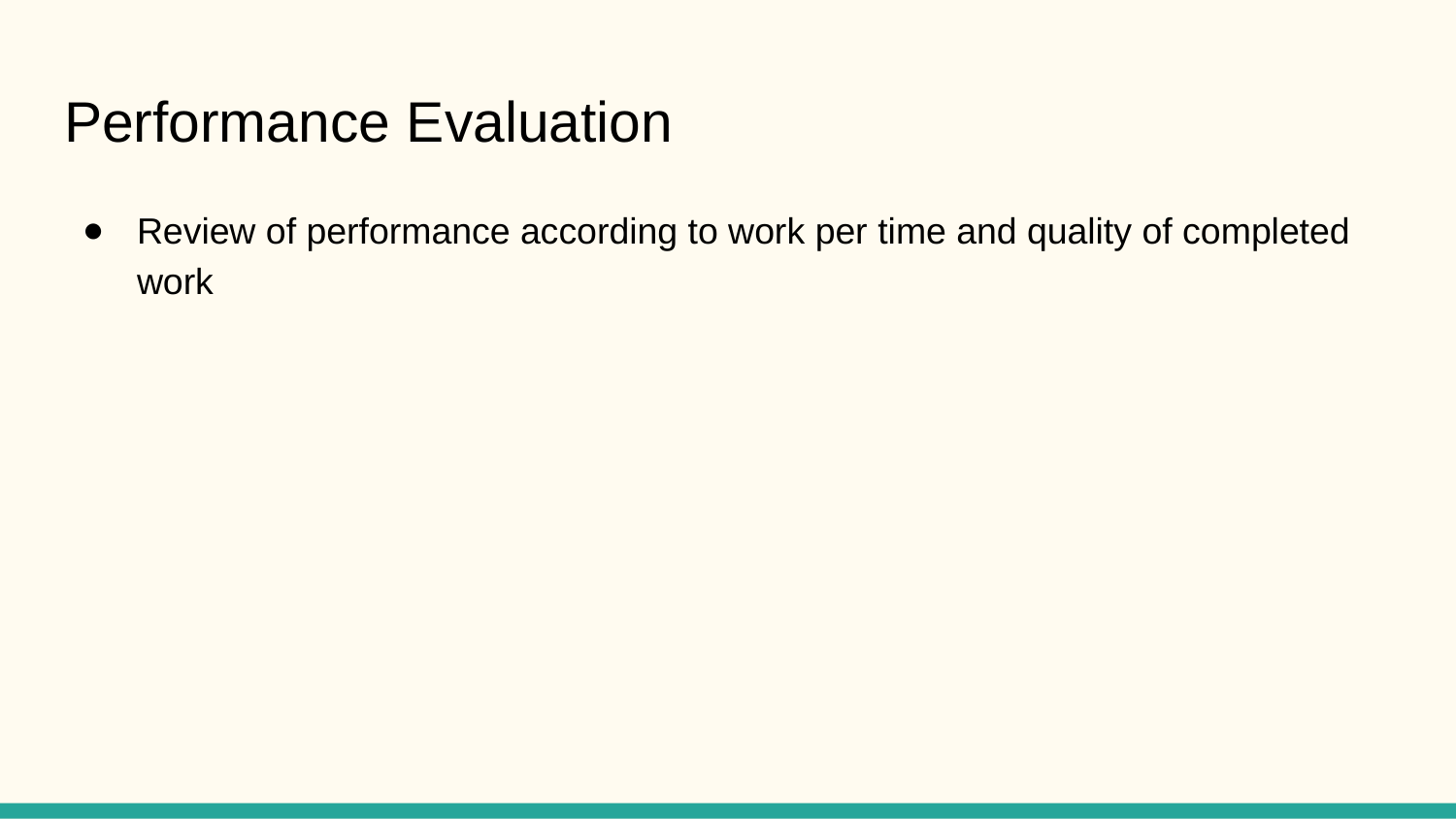

# Performance Evaluation
Review of performance according to work per time and quality of completed work